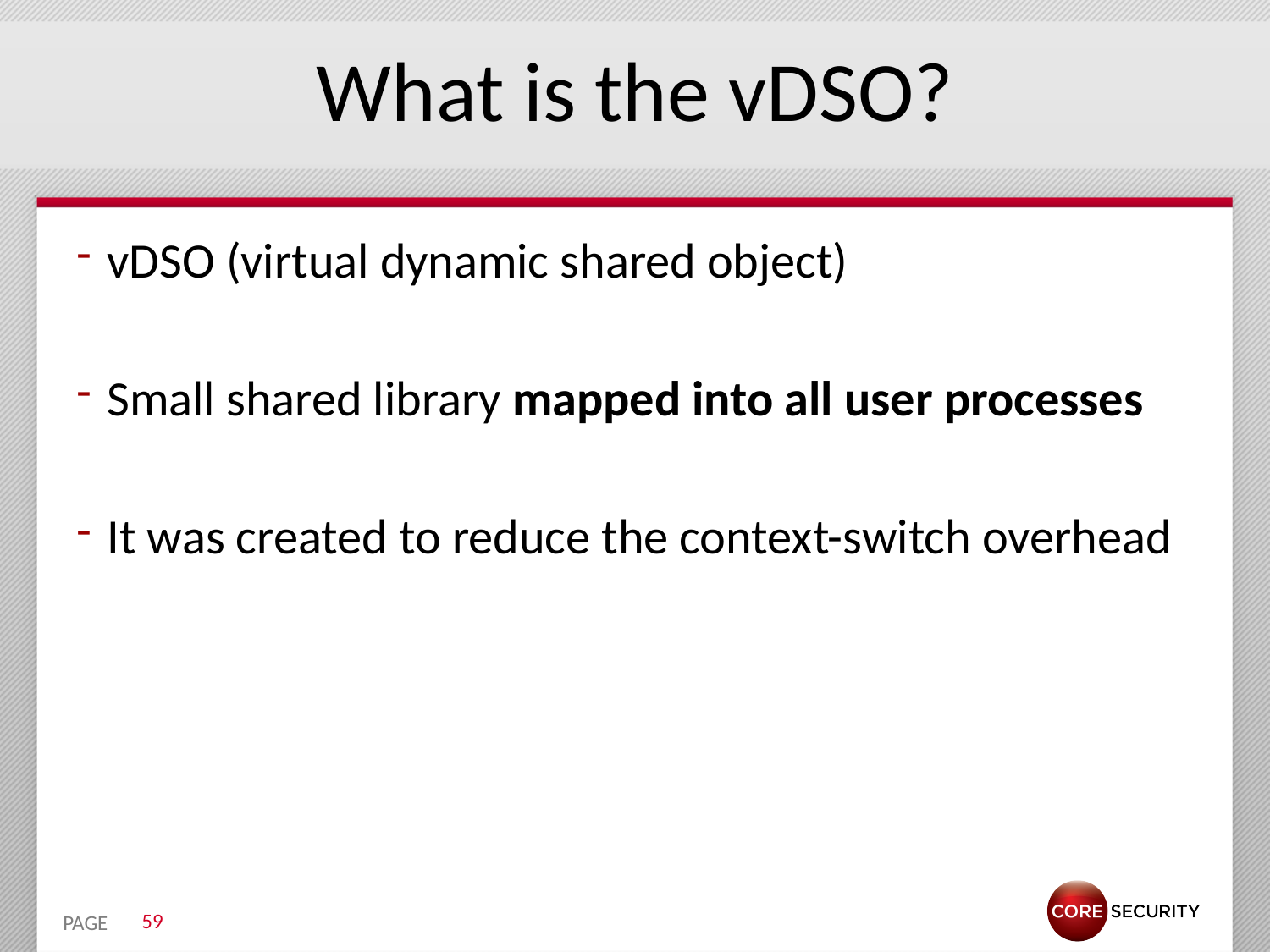

# What is the vDSO?
vDSO (virtual dynamic shared object)

Small shared library mapped into all user processes

It was created to reduce the context-switch overhead
59